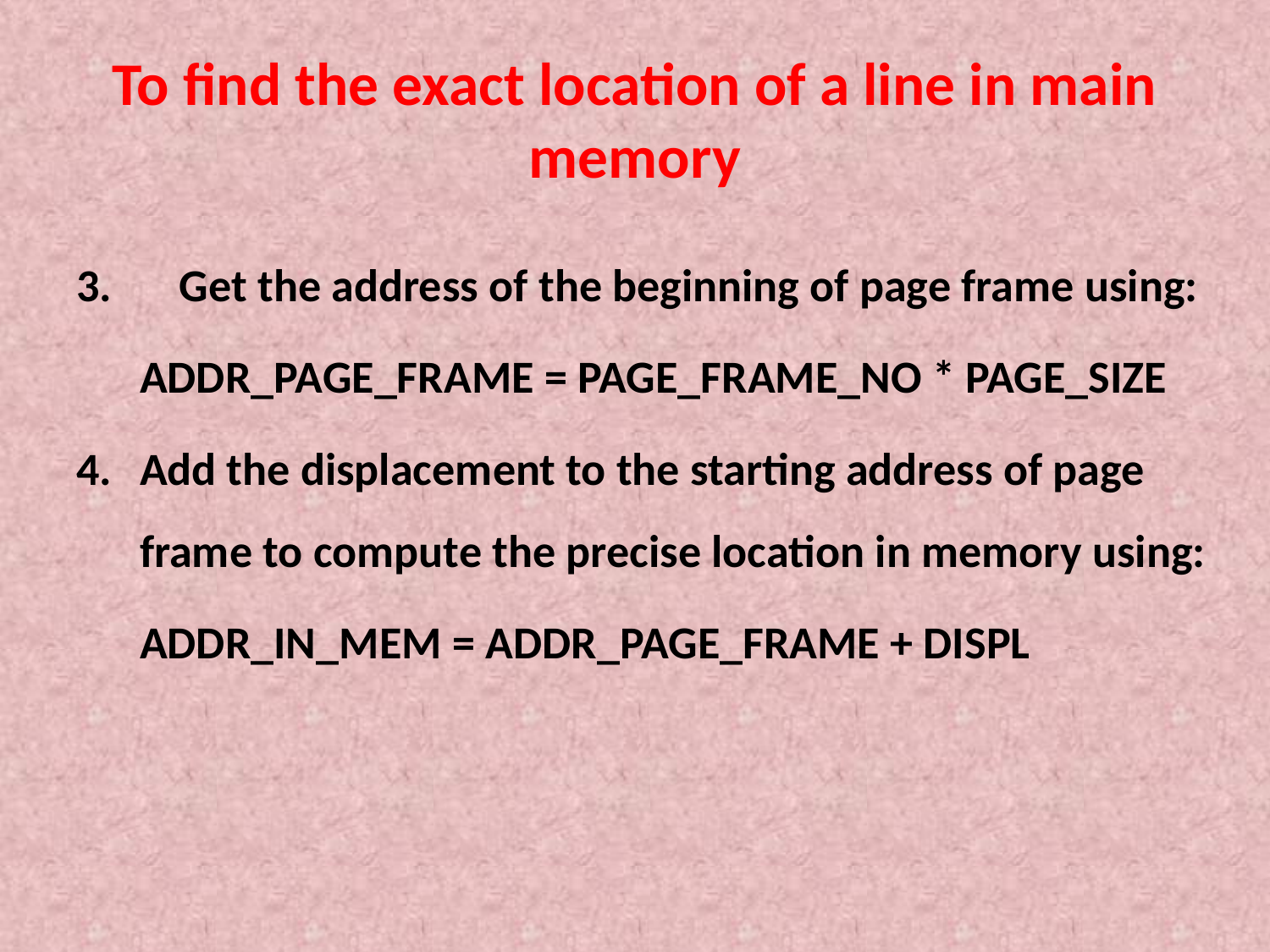

# To find the exact location of a line in main memory
Get the address of the beginning of page frame using:
	ADDR_PAGE_FRAME = PAGE_FRAME_NO * PAGE_SIZE
Add the displacement to the starting address of page frame to compute the precise location in memory using:
	ADDR_IN_MEM = ADDR_PAGE_FRAME + DISPL